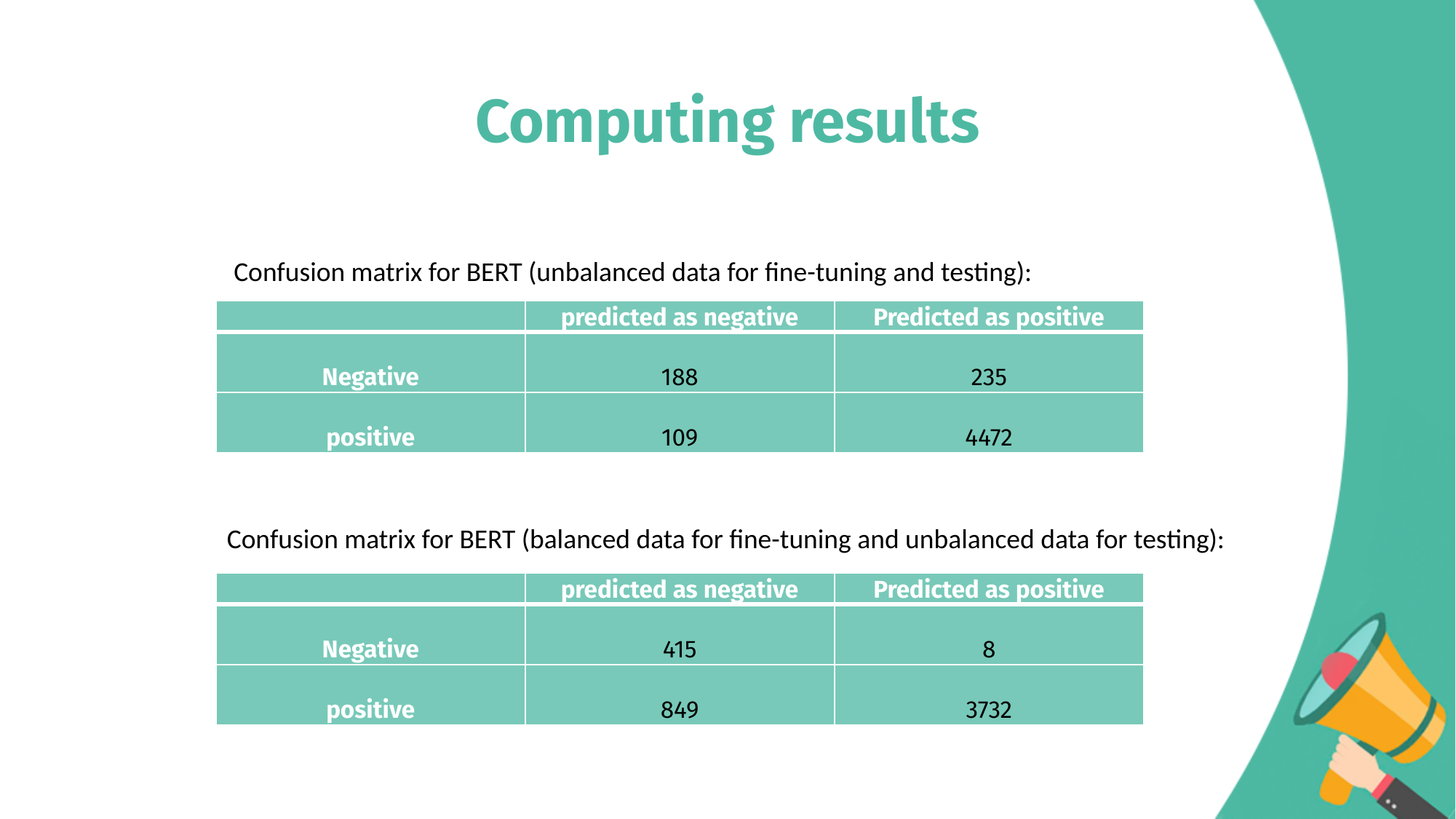

# Computing results
Confusion matrix for BERT (unbalanced data for fine-tuning and testing):

|  | predicted as negative | Predicted as positive |
| --- | --- | --- |
| Negative | 188 | 235 |
| positive | 109 | 4472 |
Confusion matrix for BERT (balanced data for fine-tuning and unbalanced data for testing):

|  | predicted as negative | Predicted as positive |
| --- | --- | --- |
| Negative | 415 | 8 |
| positive | 849 | 3732 |